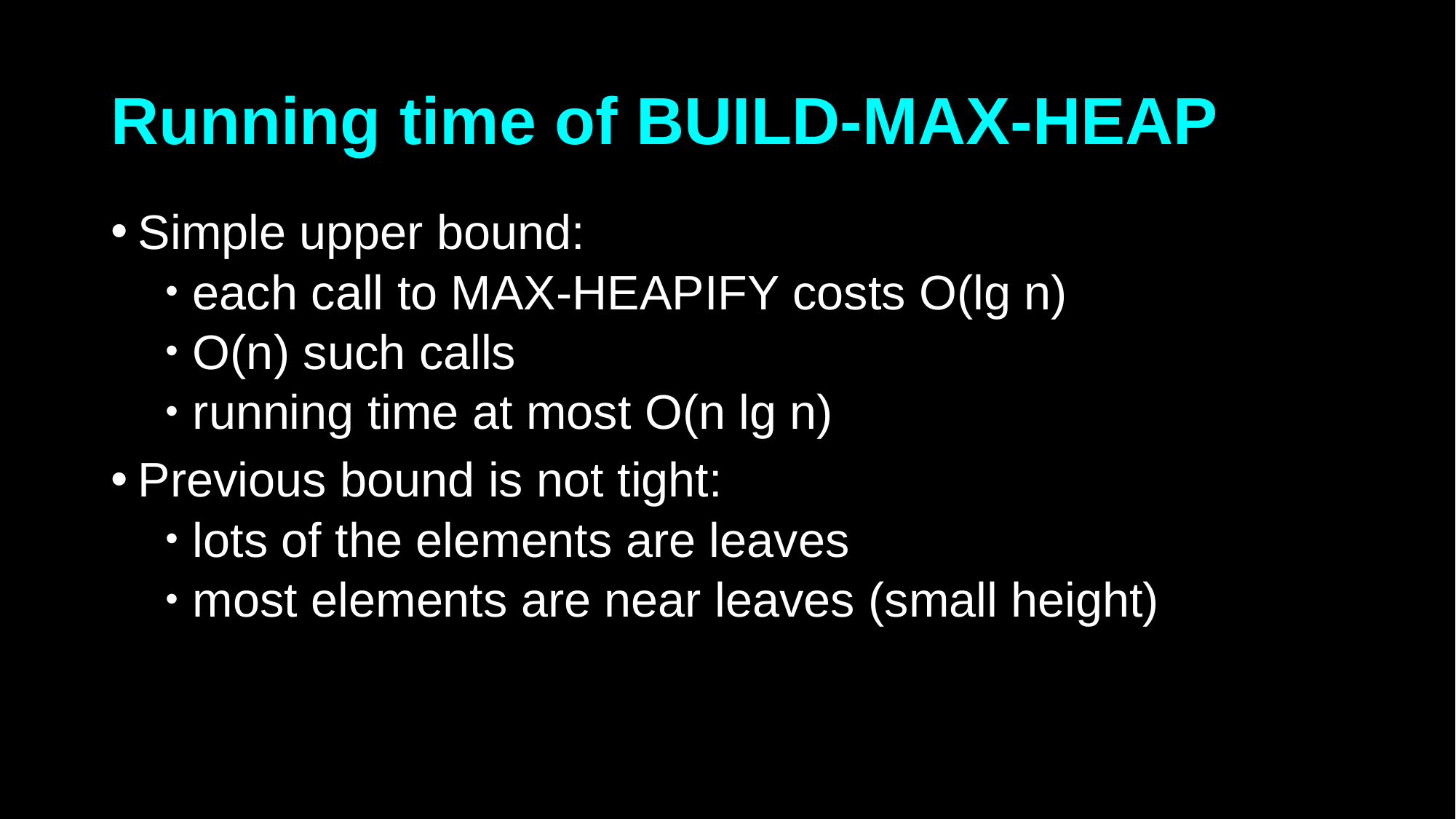

# Running time of BUILD-MAX-HEAP
Simple upper bound:
each call to MAX-HEAPIFY costs O(lg n)
O(n) such calls
running time at most O(n lg n)
Previous bound is not tight:
lots of the elements are leaves
most elements are near leaves (small height)

49